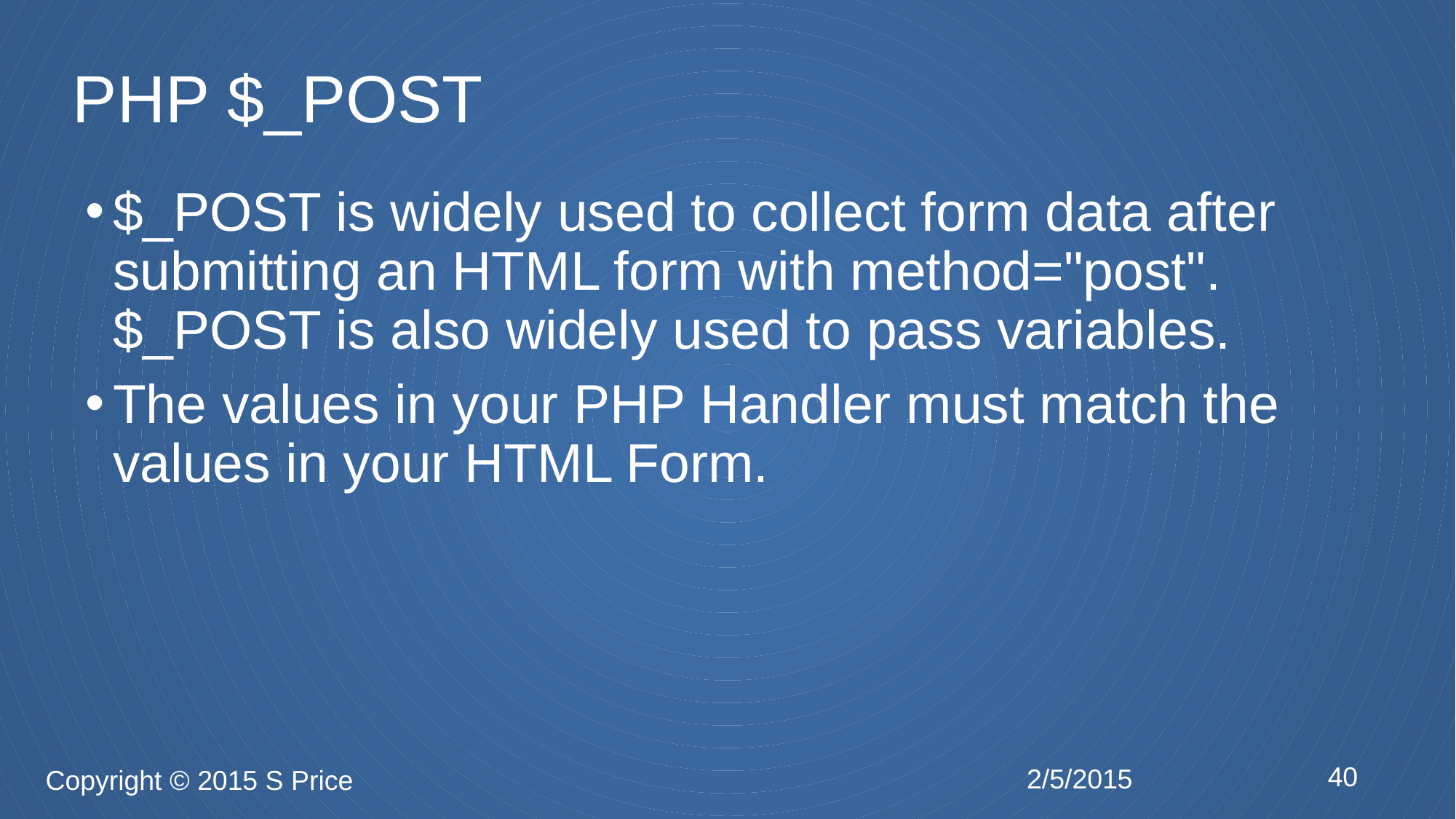

# PHP $_POST
$_POST is widely used to collect form data after submitting an HTML form with method="post". $_POST is also widely used to pass variables.
The values in your PHP Handler must match the values in your HTML Form.
40
2/5/2015
Copyright © 2015 S Price